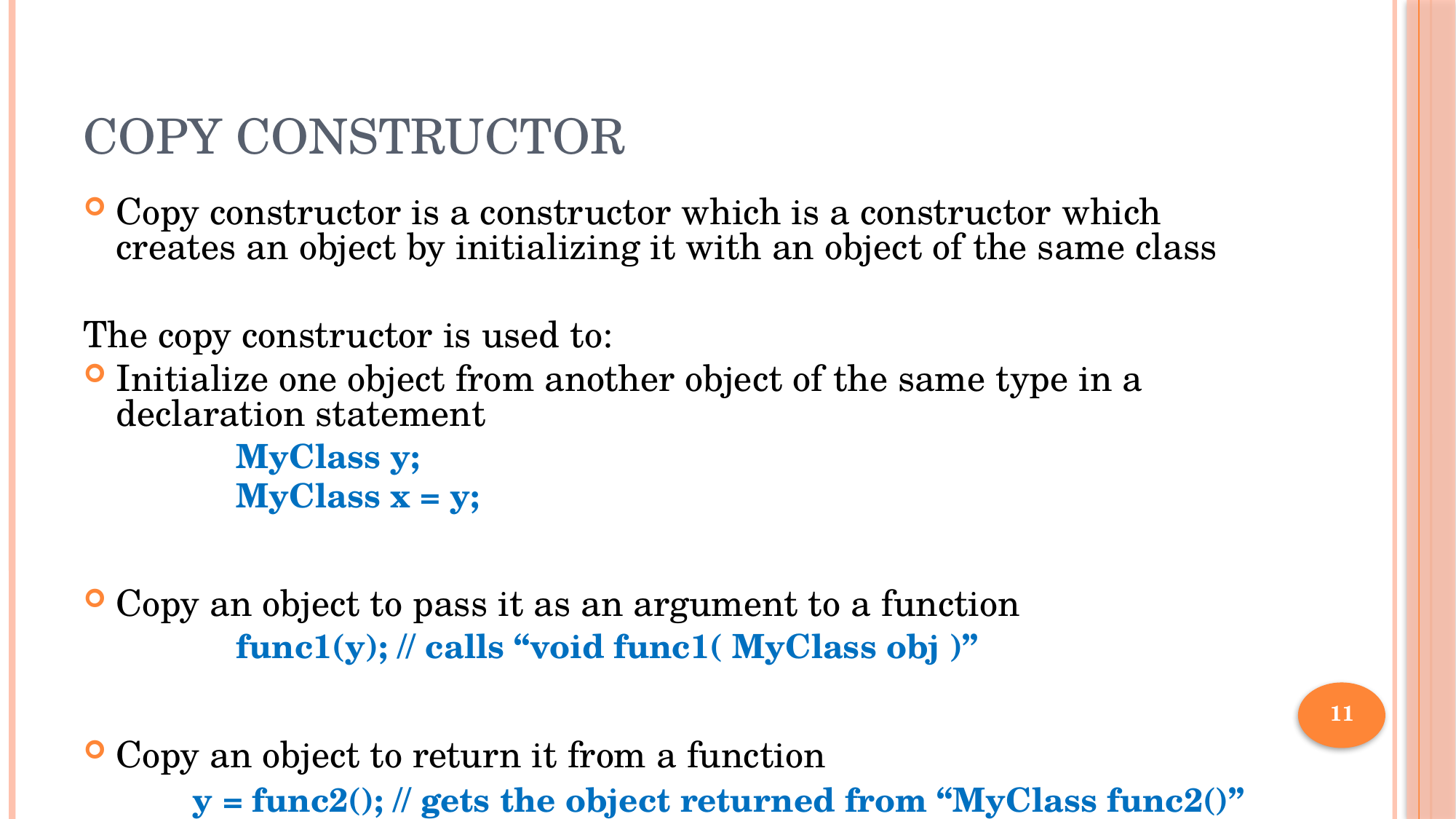

# Copy Constructor
Copy constructor is a constructor which is a constructor which creates an object by initializing it with an object of the same class

The copy constructor is used to:
Initialize one object from another object of the same type in a declaration statement
	MyClass y;
	MyClass x = y;

Copy an object to pass it as an argument to a function
	func1(y); // calls “void func1( MyClass obj )”

Copy an object to return it from a function
	y = func2(); // gets the object returned from “MyClass func2()”

11